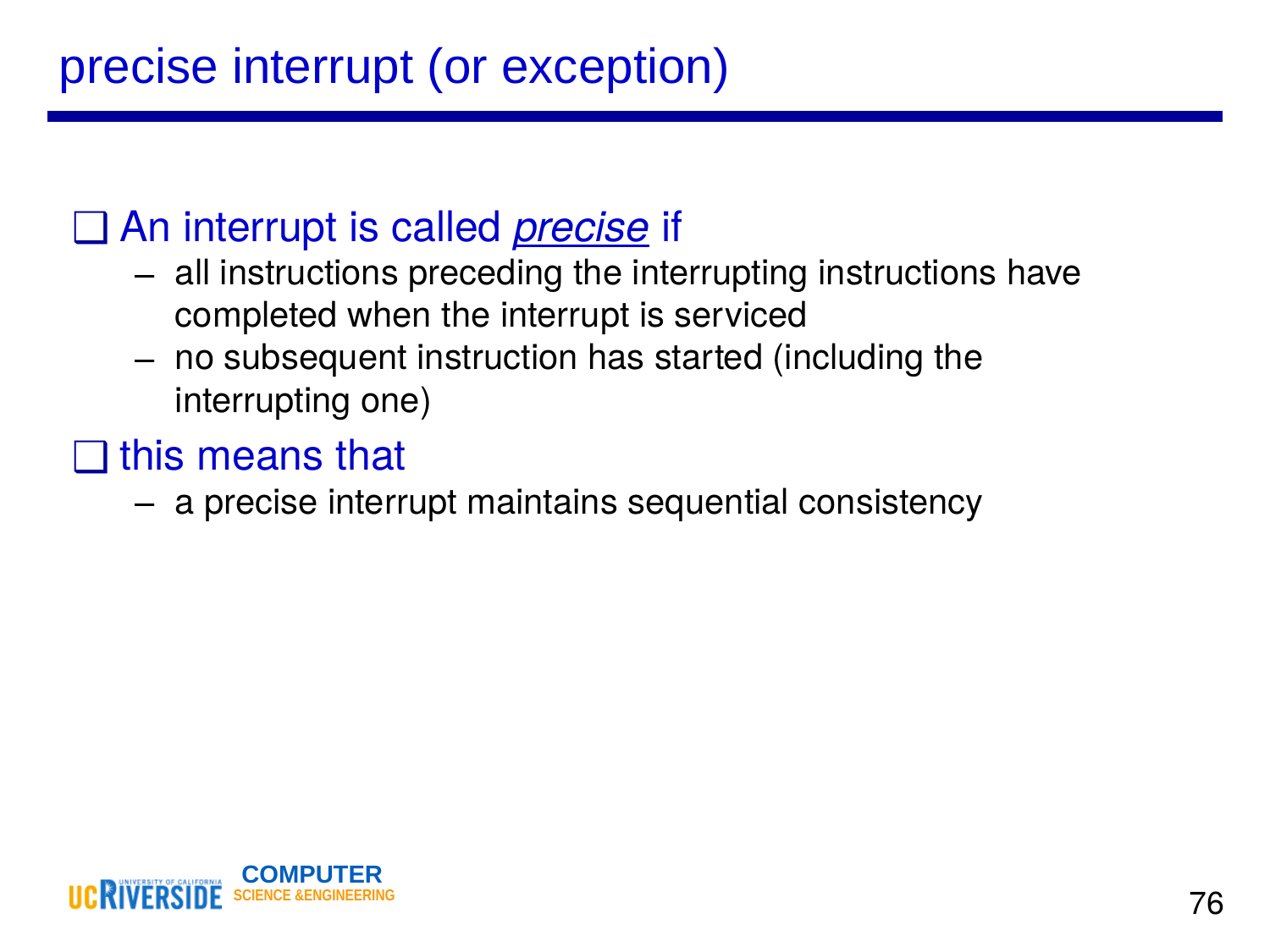

precise interrupt (or exception)
An interrupt is called precise if
all instructions preceding the interrupting instructions have completed when the interrupt is serviced
no subsequent instruction has started (including the interrupting one)
this means that
a precise interrupt maintains sequential consistency
76